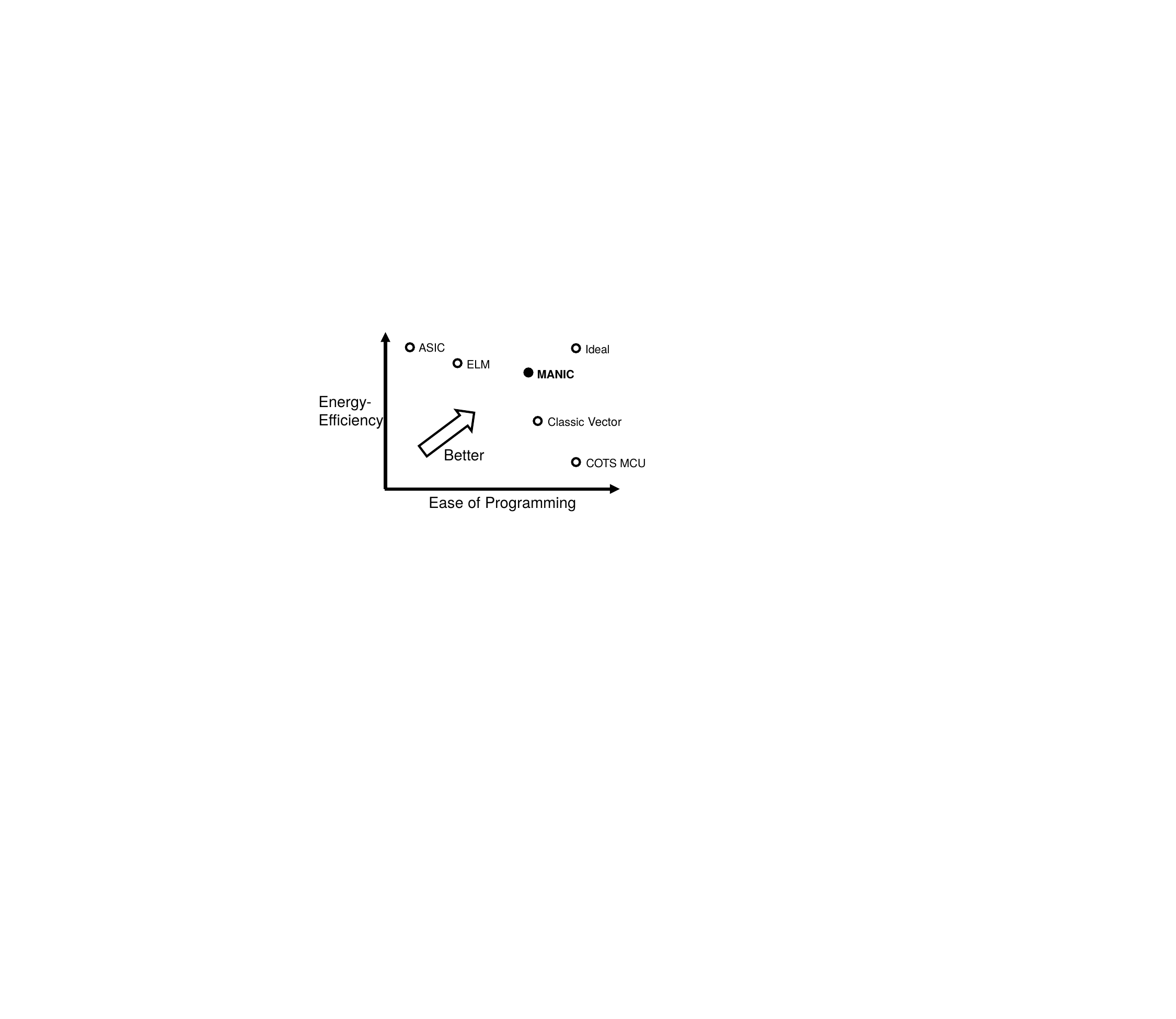

ASIC
Ideal

ELM

MANIC

Energy-
Efficiency

Classic Vector

Better
COTS MCU

Ease of Programming